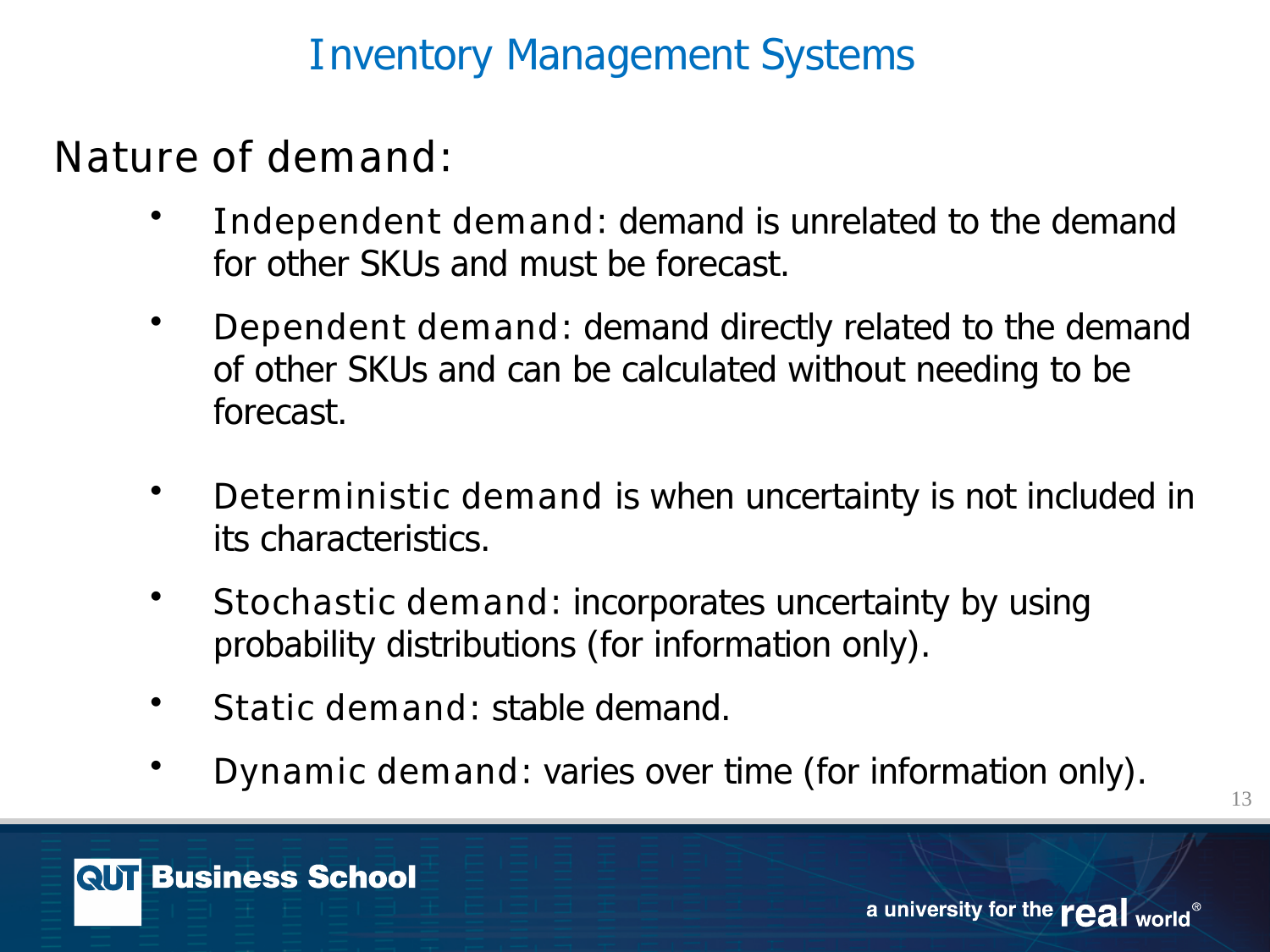

Inventory Management Systems
Nature of demand:

Independent demand: demand is unrelated to the demand for other SKUs and must be forecast.

Dependent demand: demand directly related to the demand of other SKUs and can be calculated without needing to be forecast.

Deterministic demand is when uncertainty is not included in its characteristics.

Stochastic demand: incorporates uncertainty by using probability distributions (for information only).

Static demand: stable demand.

Dynamic demand: varies over time (for information only).
13